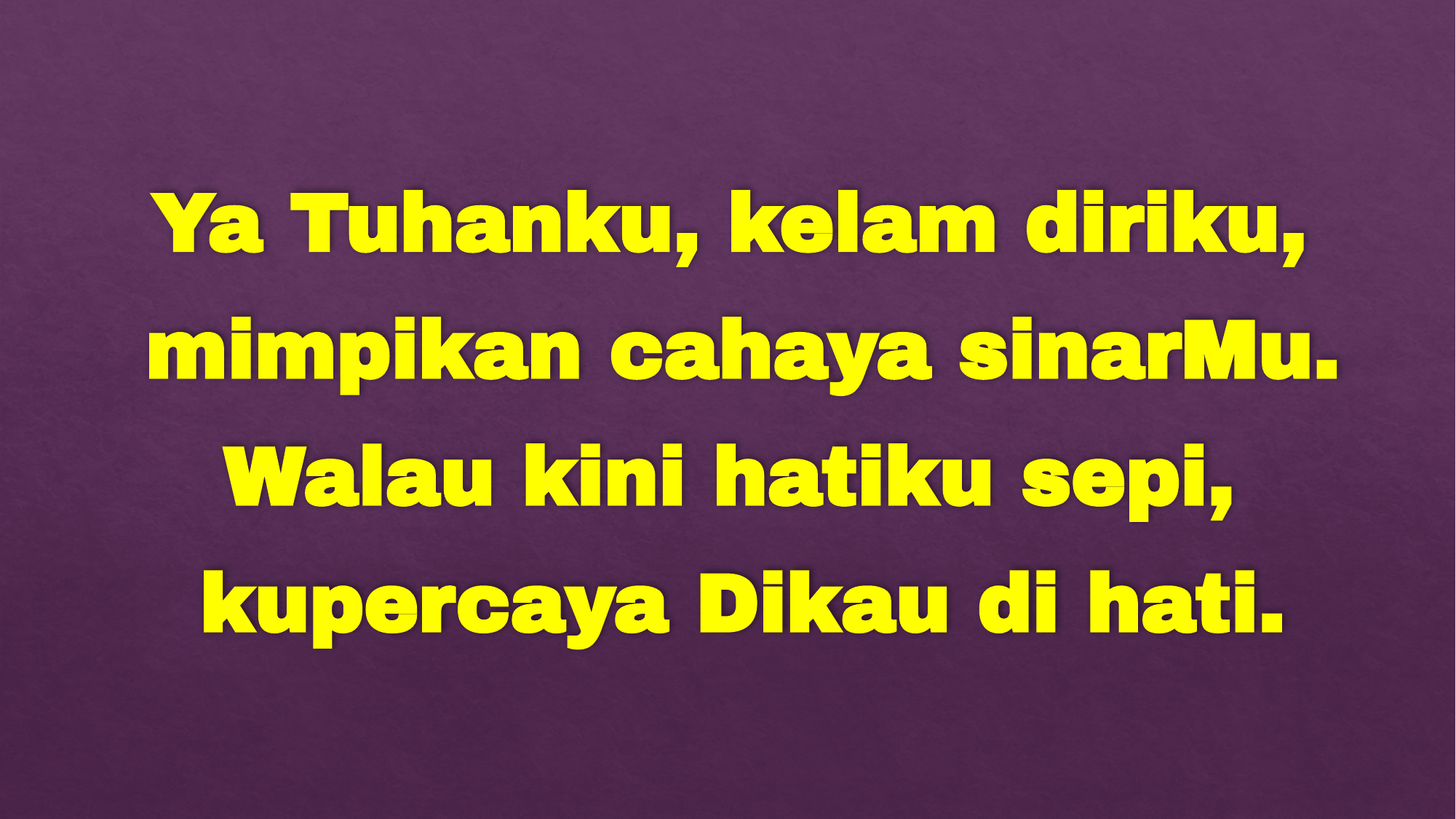

Ya Tuhanku, kelam diriku,
 mimpikan cahaya sinarMu.
Walau kini hatiku sepi,
 kupercaya Dikau di hati.